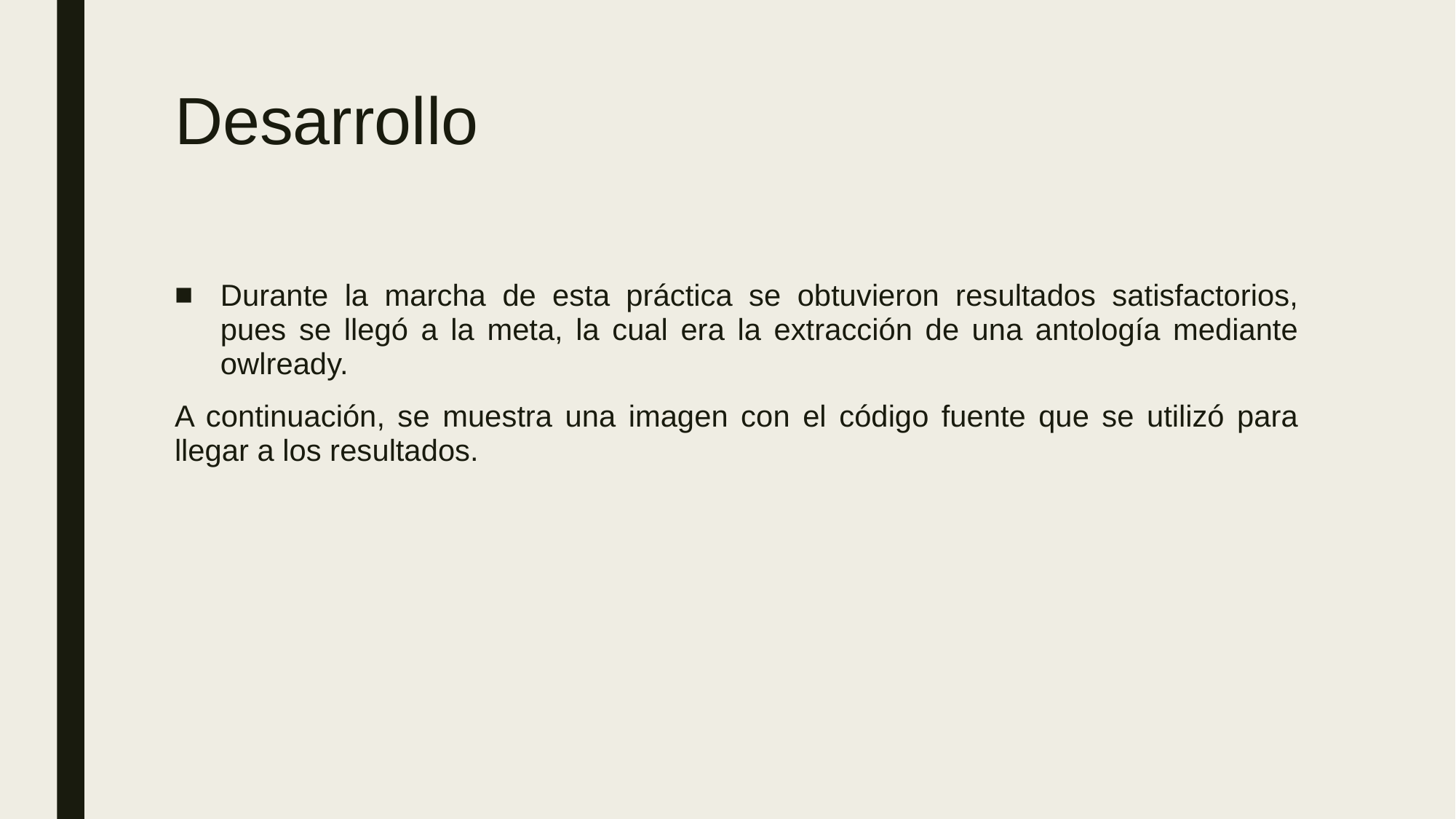

# Desarrollo
Durante la marcha de esta práctica se obtuvieron resultados satisfactorios, pues se llegó a la meta, la cual era la extracción de una antología mediante owlready.
A continuación, se muestra una imagen con el código fuente que se utilizó para llegar a los resultados.